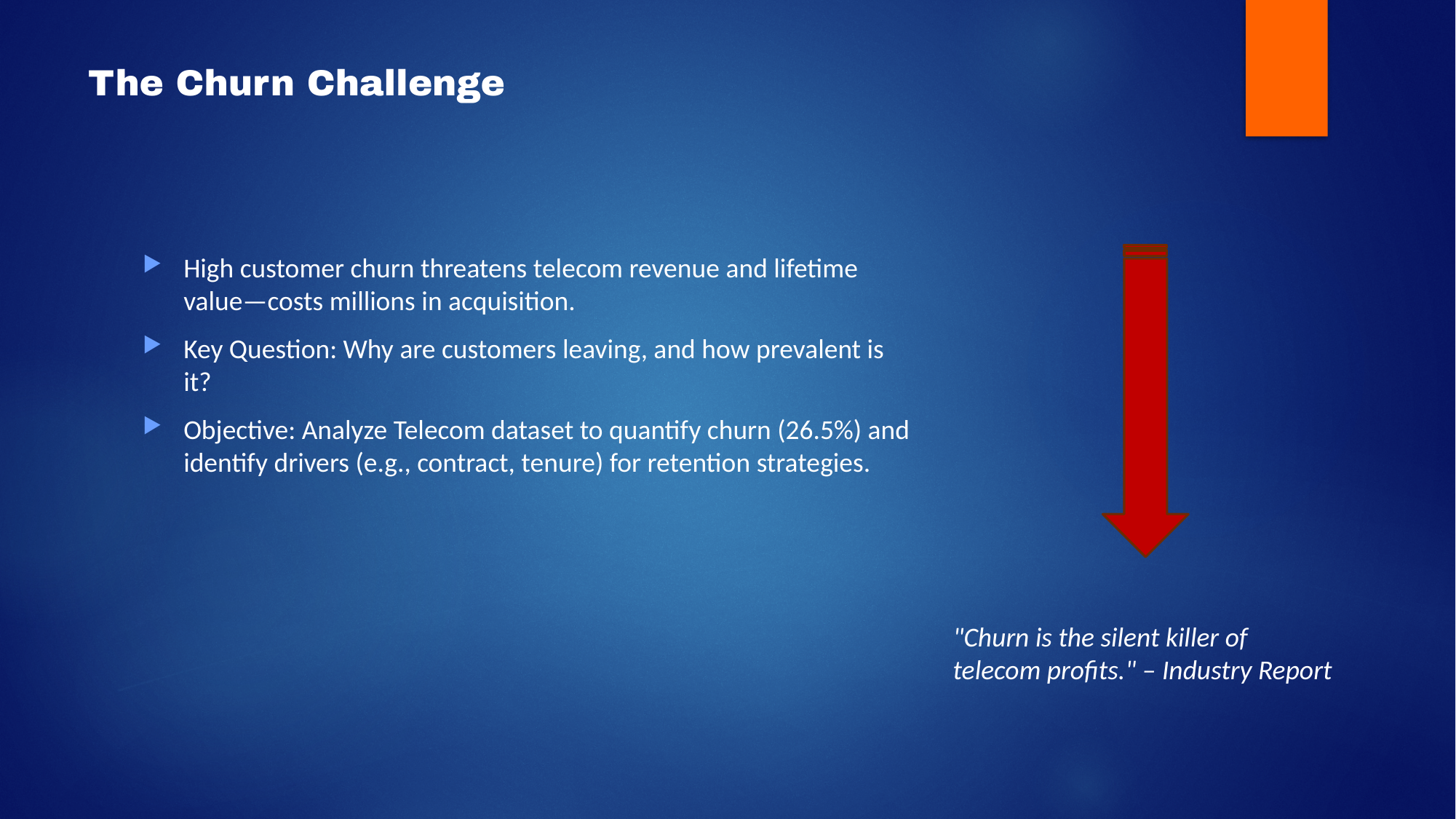

# The Churn Challenge
High customer churn threatens telecom revenue and lifetime value—costs millions in acquisition.
Key Question: Why are customers leaving, and how prevalent is it?
Objective: Analyze Telecom dataset to quantify churn (26.5%) and identify drivers (e.g., contract, tenure) for retention strategies.

"Churn is the silent killer of telecom profits." – Industry Report